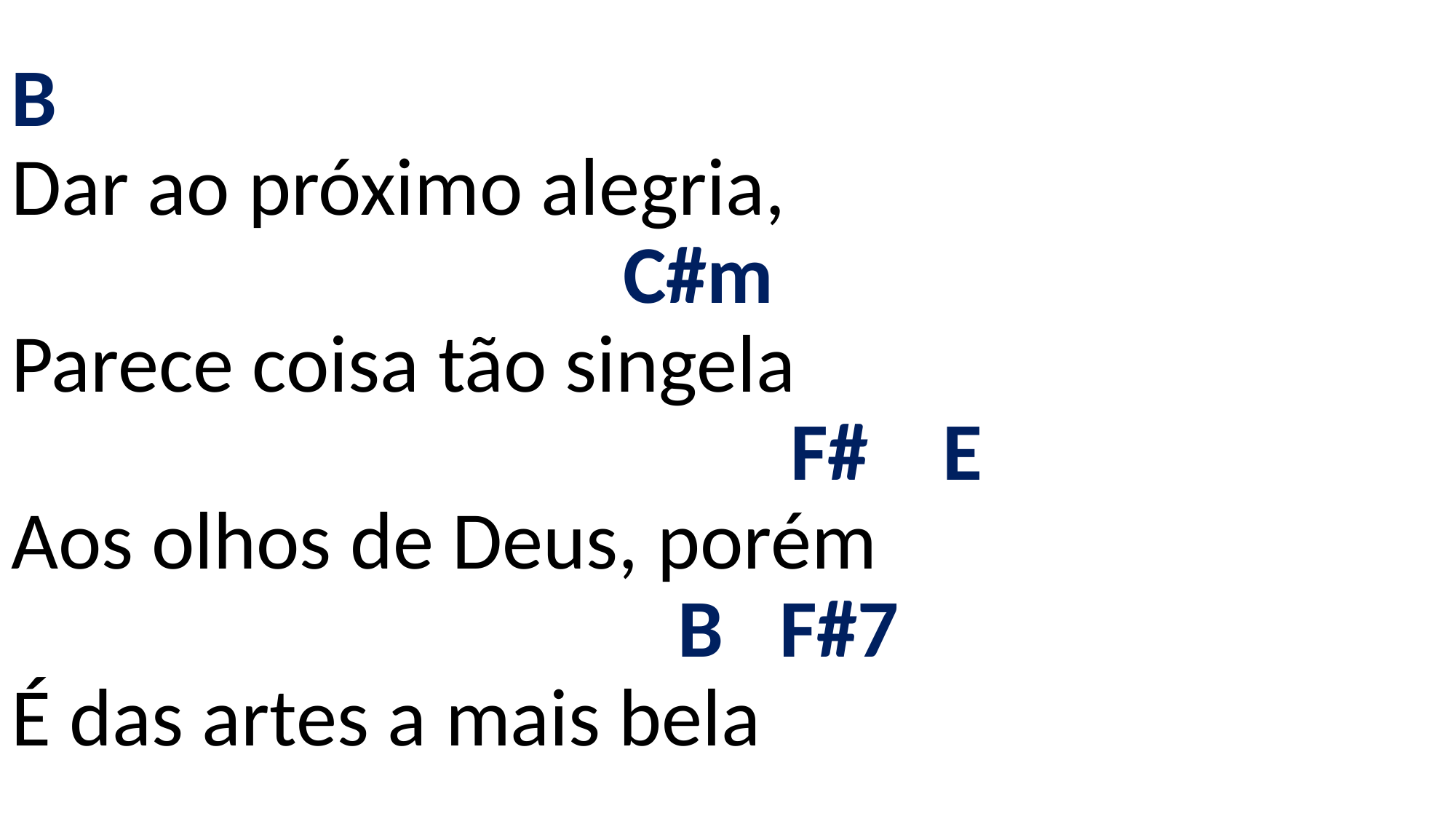

# B Dar ao próximo alegria, C#m Parece coisa tão singela F#    E Aos olhos de Deus, porém B   F#7 É das artes a mais bela